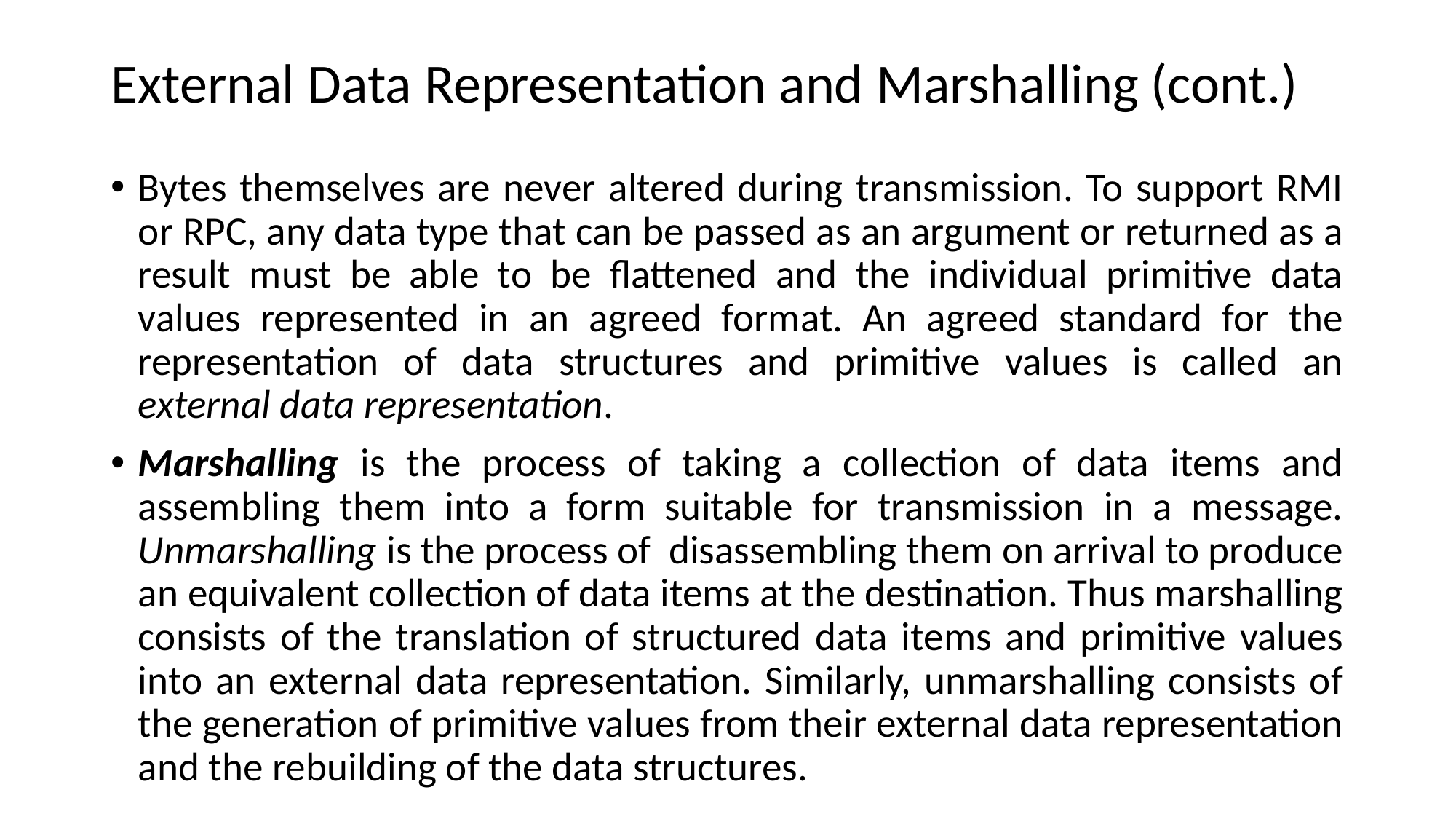

# External Data Representation and Marshalling (cont.)
Bytes themselves are never altered during transmission. To support RMI or RPC, any data type that can be passed as an argument or returned as a result must be able to be flattened and the individual primitive data values represented in an agreed format. An agreed standard for the representation of data structures and primitive values is called an external data representation.
Marshalling is the process of taking a collection of data items and assembling them into a form suitable for transmission in a message. Unmarshalling is the process of  disassembling them on arrival to produce an equivalent collection of data items at the destination. Thus marshalling consists of the translation of structured data items and primitive values into an external data representation. Similarly, unmarshalling consists of the generation of primitive values from their external data representation and the rebuilding of the data structures.